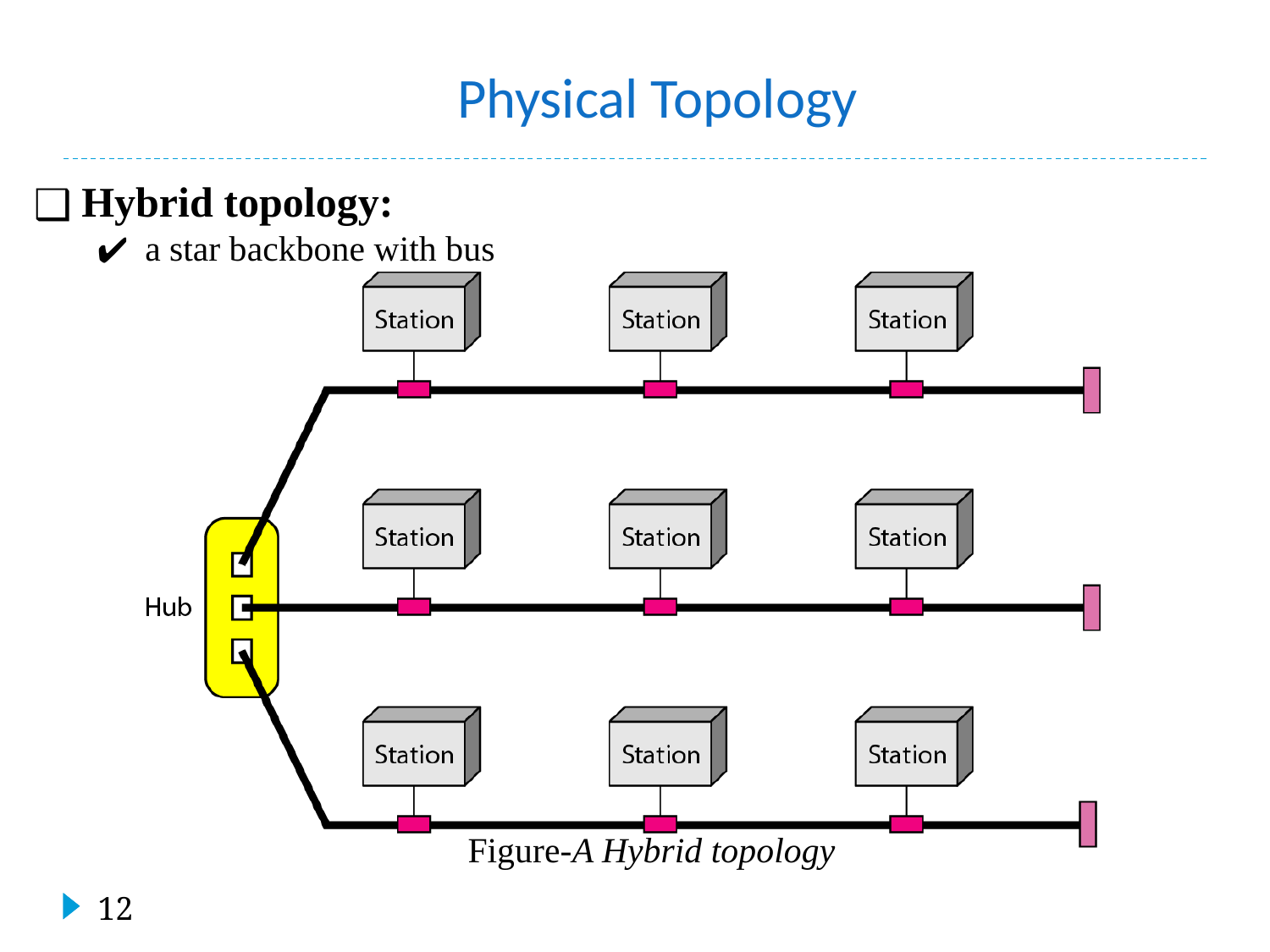

#
Physical Topology
Hybrid topology:
a star backbone with bus networks.

Figure-A Hybrid topology
12